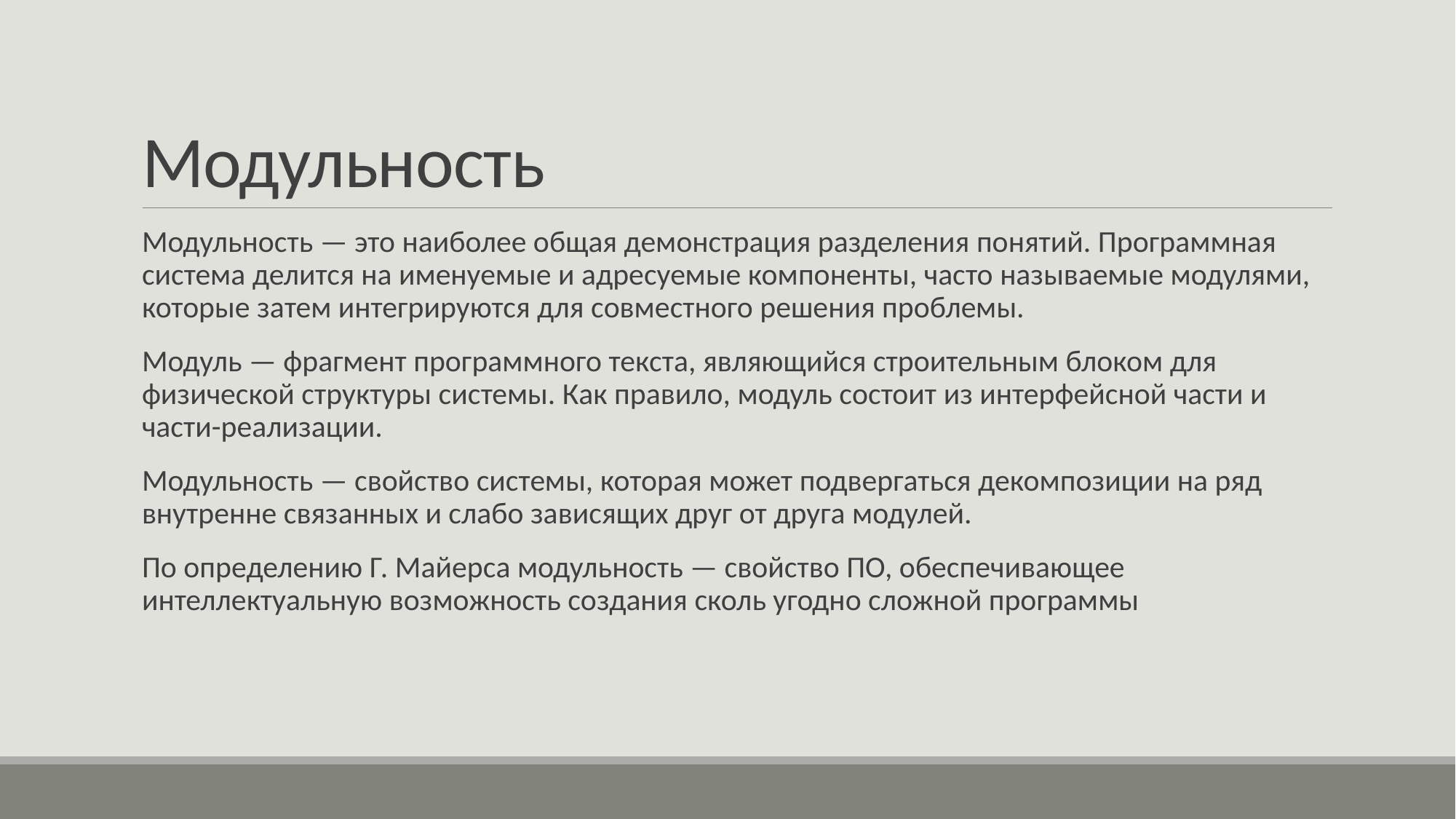

# Модульность
Модульность — это наиболее общая демонстрация разделения понятий. Программная система делится на именуемые и адресуемые компоненты, часто называемые модулями, которые затем интегрируются для совместного решения проблемы.
Модуль — фрагмент программного текста, являющийся строительным блоком для физической структуры системы. Как правило, модуль состоит из интерфейсной части и части-реализации.
Модульность — свойство системы, которая может подвергаться декомпозиции на ряд внутренне связанных и слабо зависящих друг от друга модулей.
По определению Г. Майерса модульность — свойство ПО, обеспечивающее интеллектуальную возможность создания сколь угодно сложной программы